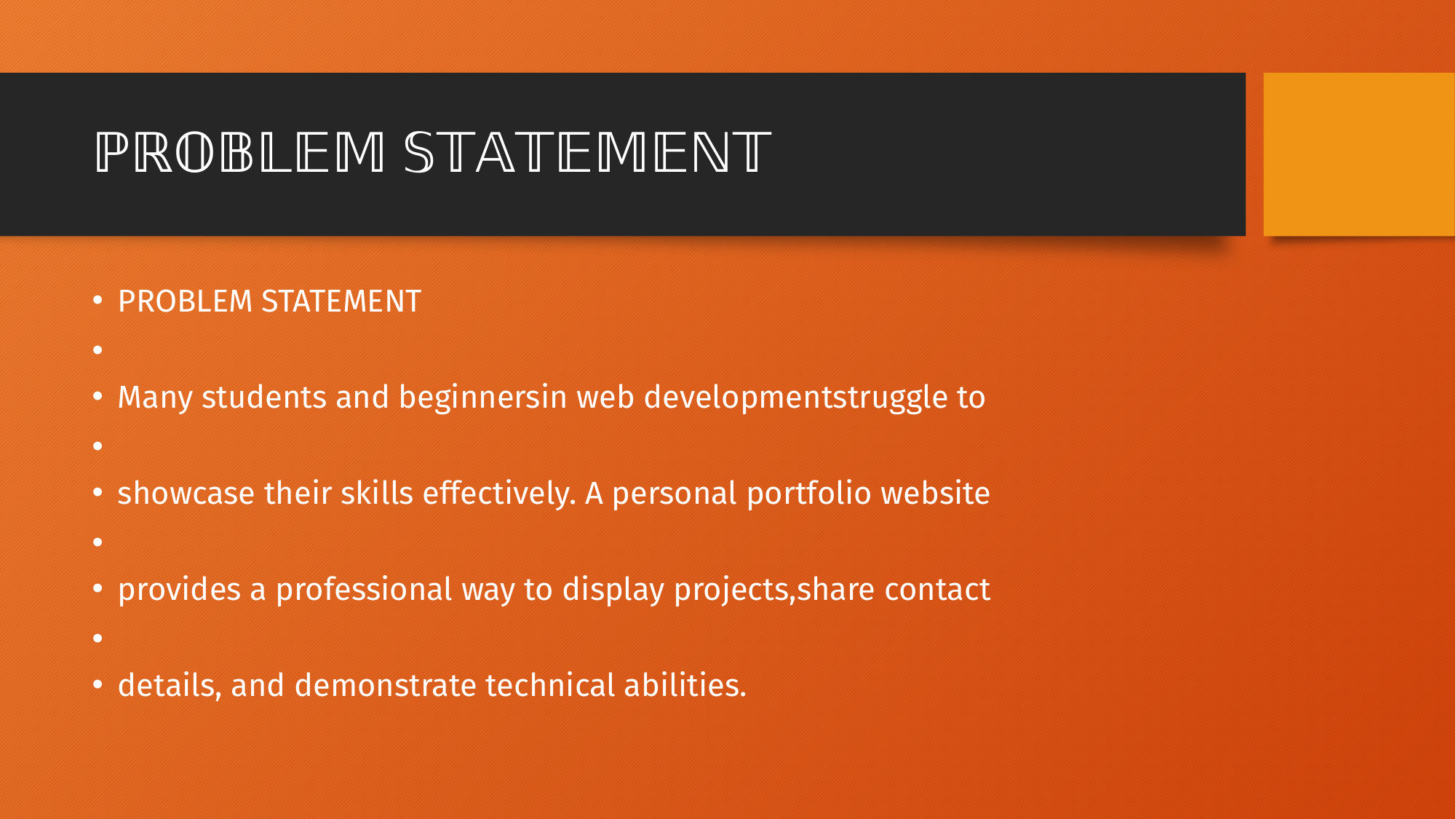

# ℙℝ𝕆𝔹𝕃𝔼𝕄 𝕊𝕋𝔸𝕋𝔼𝕄𝔼ℕ𝕋
PROBLEM STATEMENT

Many students and beginnersin web developmentstruggle to

showcase their skills effectively. A personal portfolio website

provides a professional way to display projects,share contact

details, and demonstrate technical abilities.